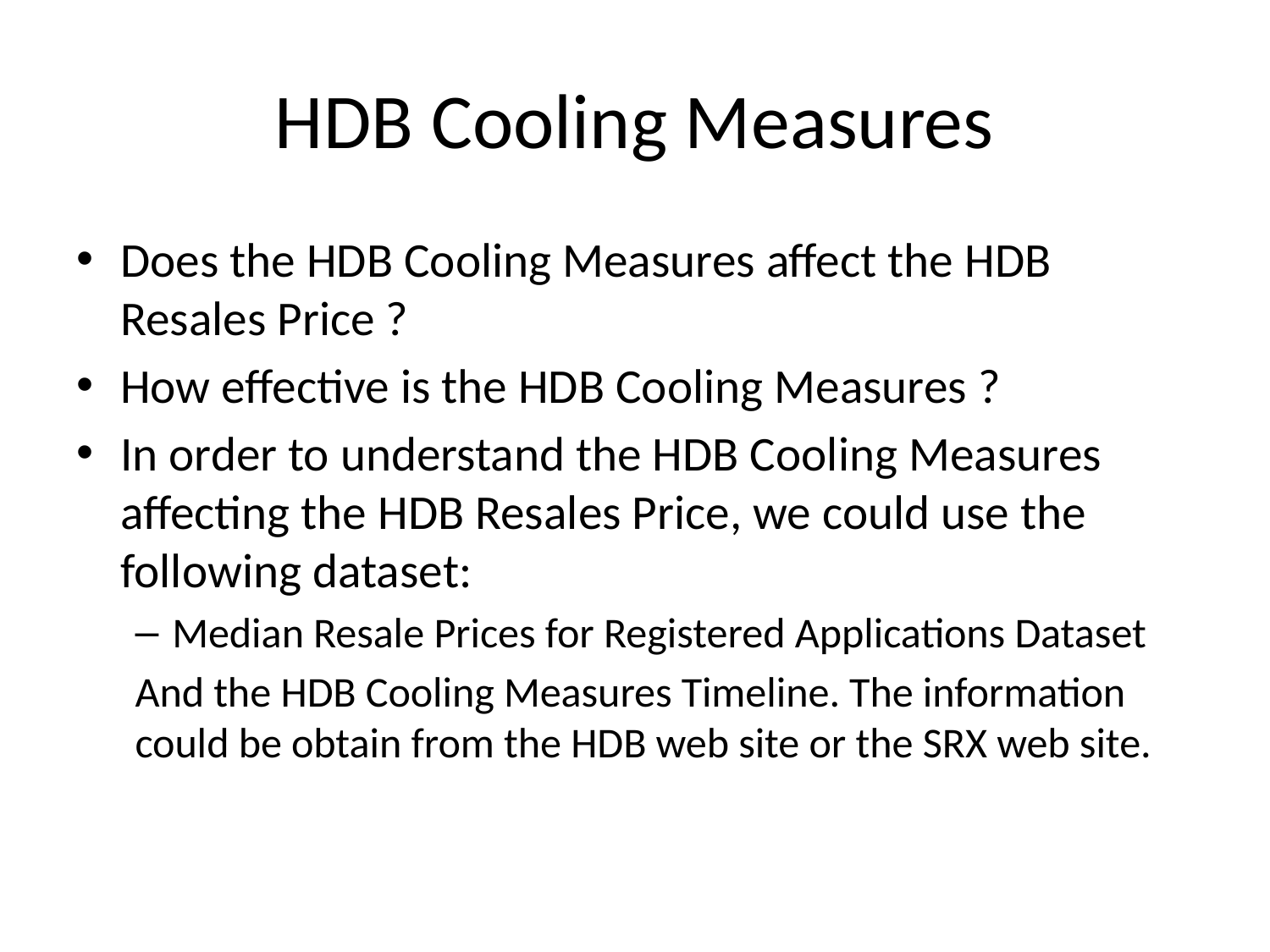

# HDB Cooling Measures
Does the HDB Cooling Measures affect the HDB Resales Price ?
How effective is the HDB Cooling Measures ?
In order to understand the HDB Cooling Measures affecting the HDB Resales Price, we could use the following dataset:
Median Resale Prices for Registered Applications Dataset
And the HDB Cooling Measures Timeline. The information could be obtain from the HDB web site or the SRX web site.